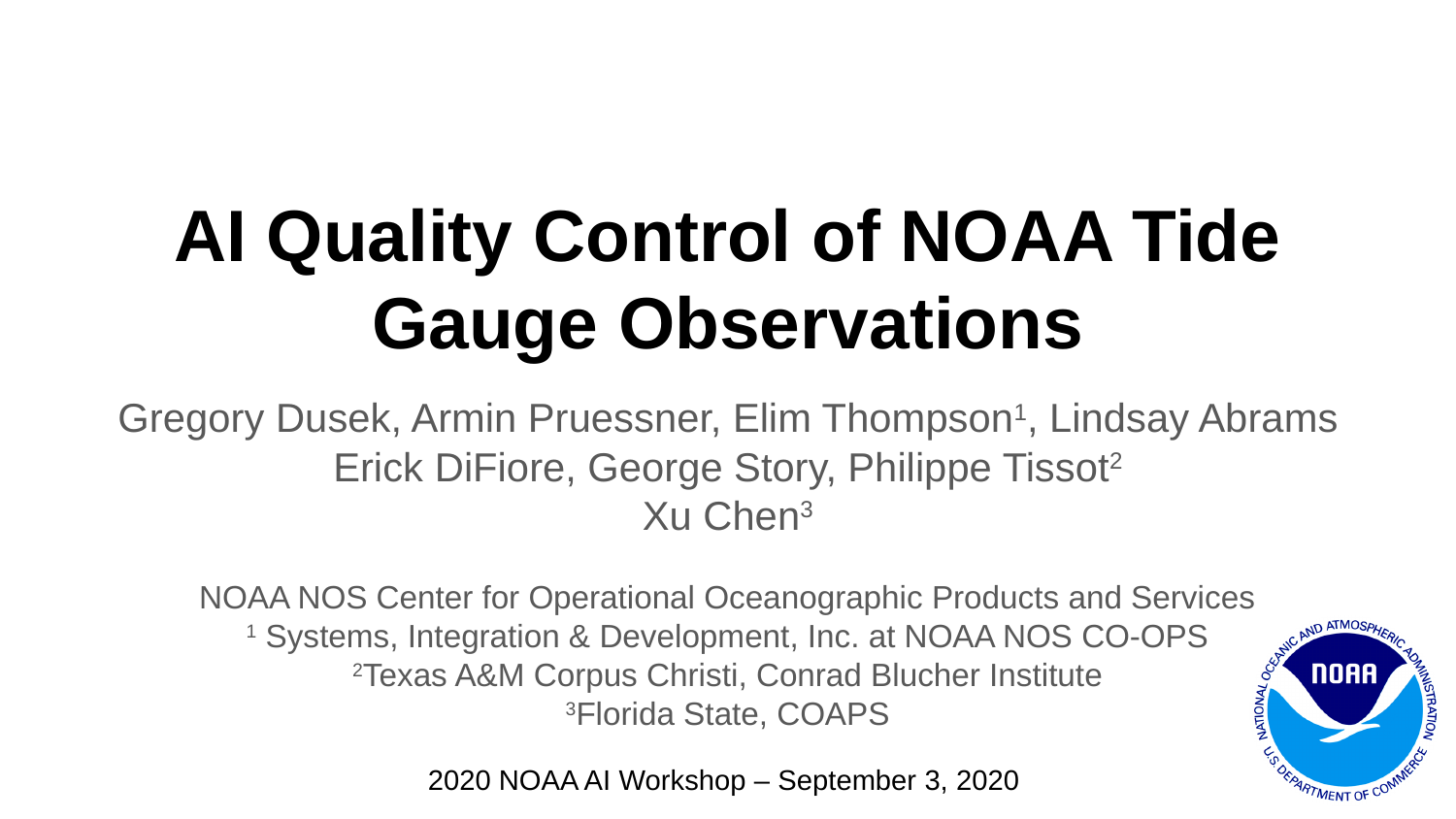

# AI Quality Control of NOAA Tide Gauge Observations
Gregory Dusek, Armin Pruessner, Elim Thompson1, Lindsay Abrams
Erick DiFiore, George Story, Philippe Tissot2
Xu Chen3

NOAA NOS Center for Operational Oceanographic Products and Services
1 Systems, Integration & Development, Inc. at NOAA NOS CO-OPS
2Texas A&M Corpus Christi, Conrad Blucher Institute
3Florida State, COAPS

2020 NOAA AI Workshop – September 3, 2020